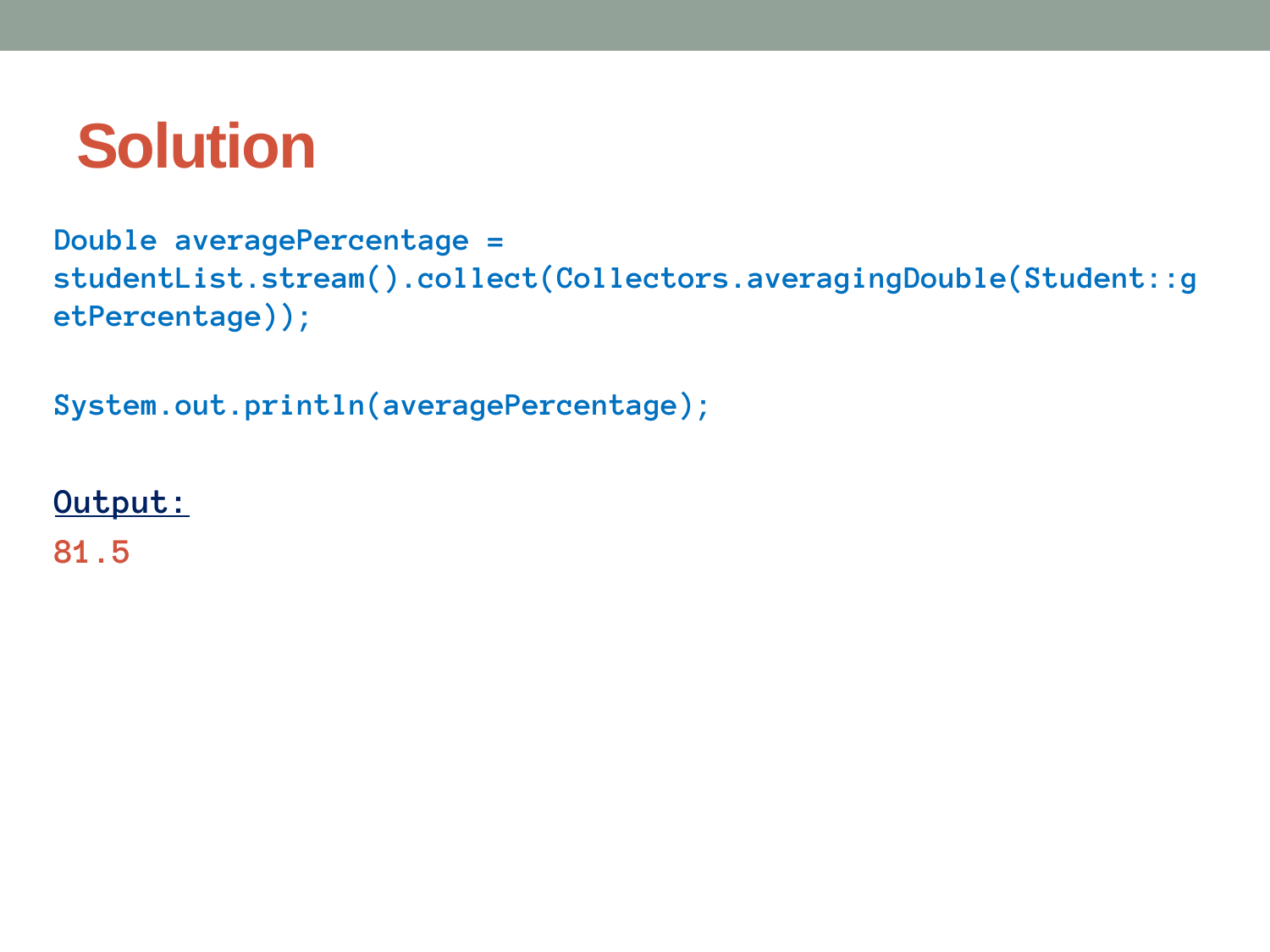

# Solution
Double averagePercentage = studentList.stream().collect(Collectors.averagingDouble(Student::getPercentage));

System.out.println(averagePercentage);

Output:
81.5